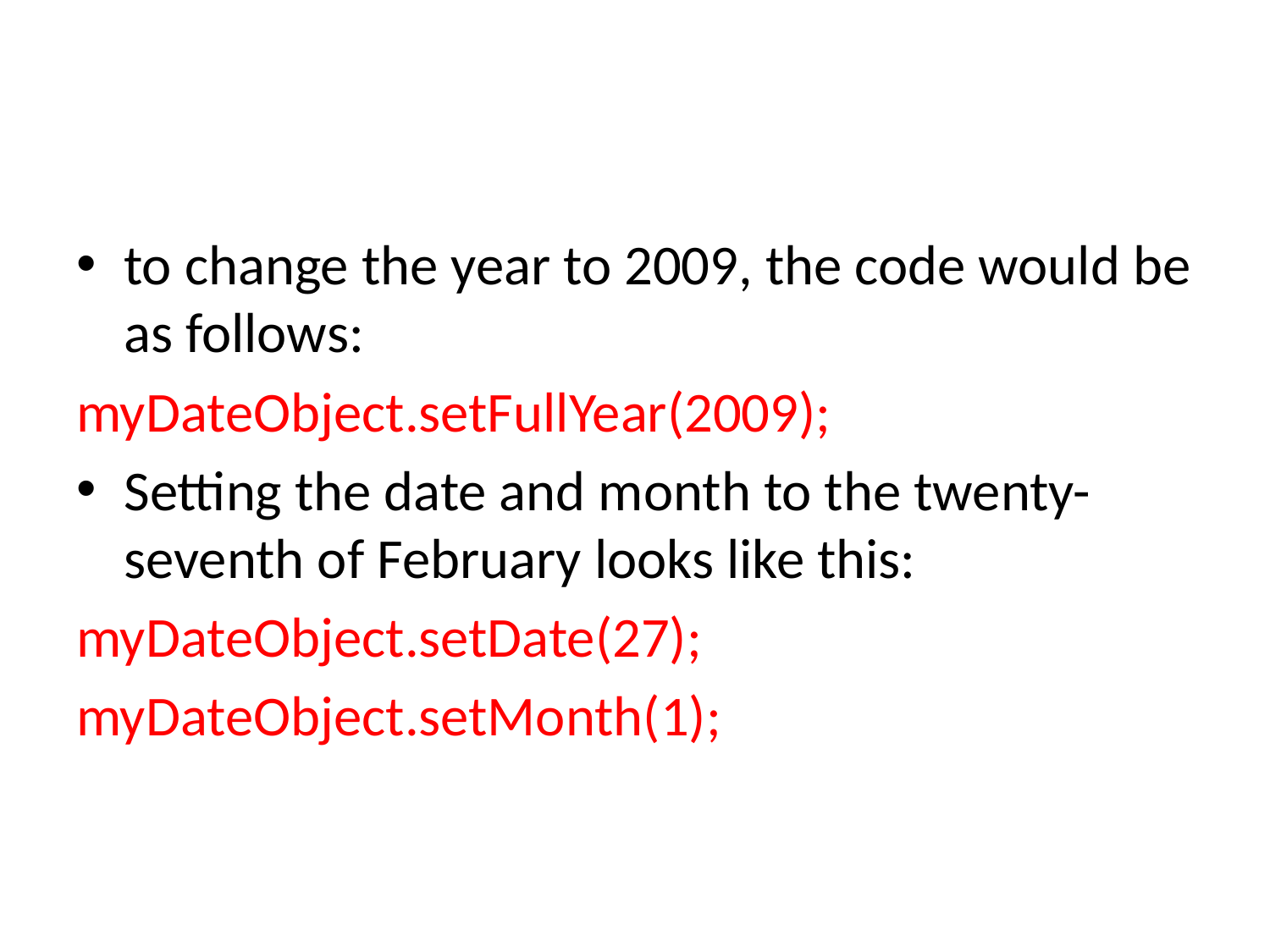

#
to change the year to 2009, the code would be as follows:
myDateObject.setFullYear(2009);
Setting the date and month to the twenty-seventh of February looks like this:
myDateObject.setDate(27);
myDateObject.setMonth(1);